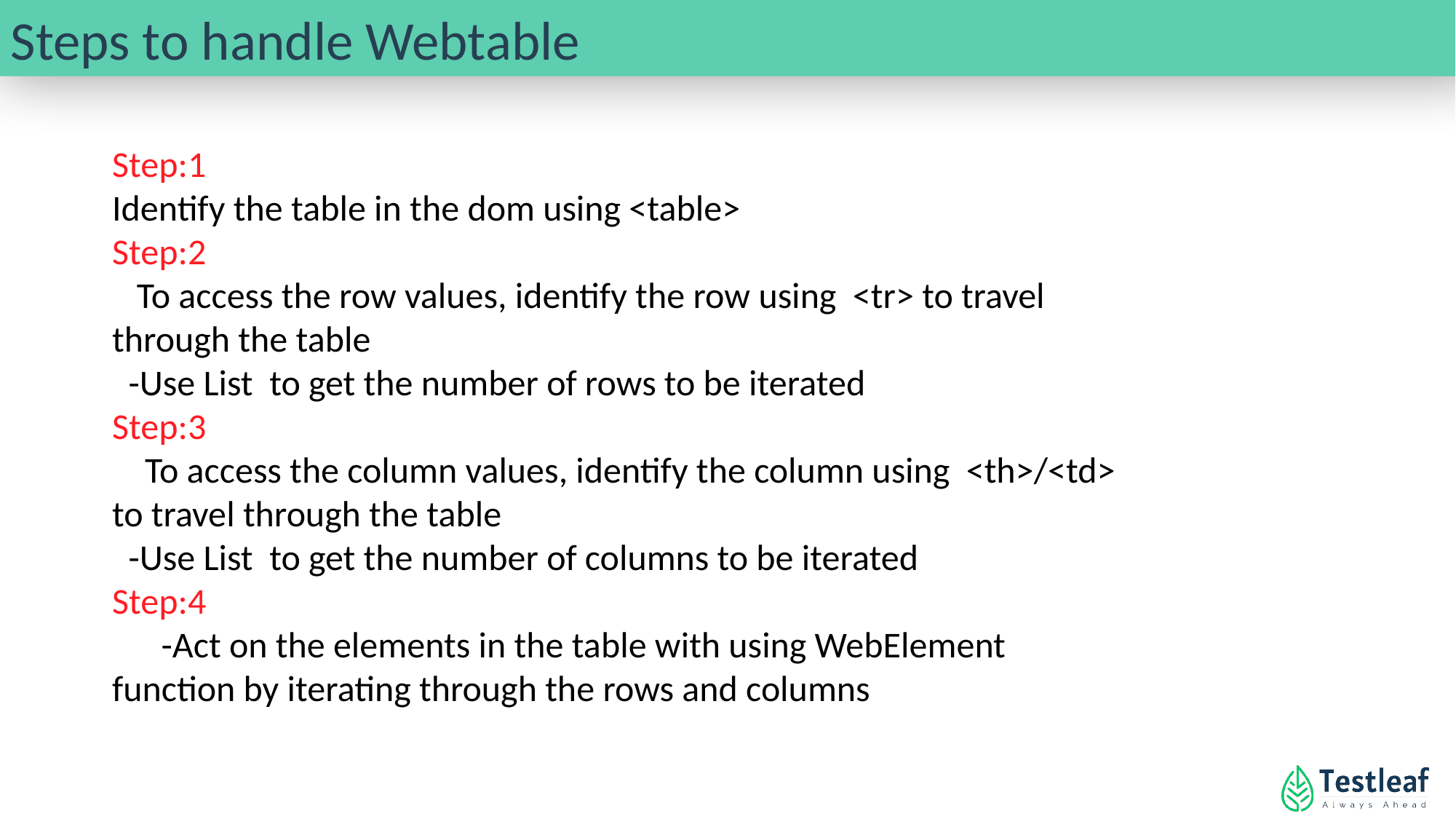

Steps to handle Webtable
Step:1
Identify the table in the dom using <table>
Step:2
   To access the row values, identify the row using  <tr> to travel through the table
  -Use List  to get the number of rows to be iterated
Step:3
    To access the column values, identify the column using  <th>/<td> to travel through the table
  -Use List  to get the number of columns to be iterated
Step:4
      -Act on the elements in the table with using WebElement function by iterating through the rows and columns